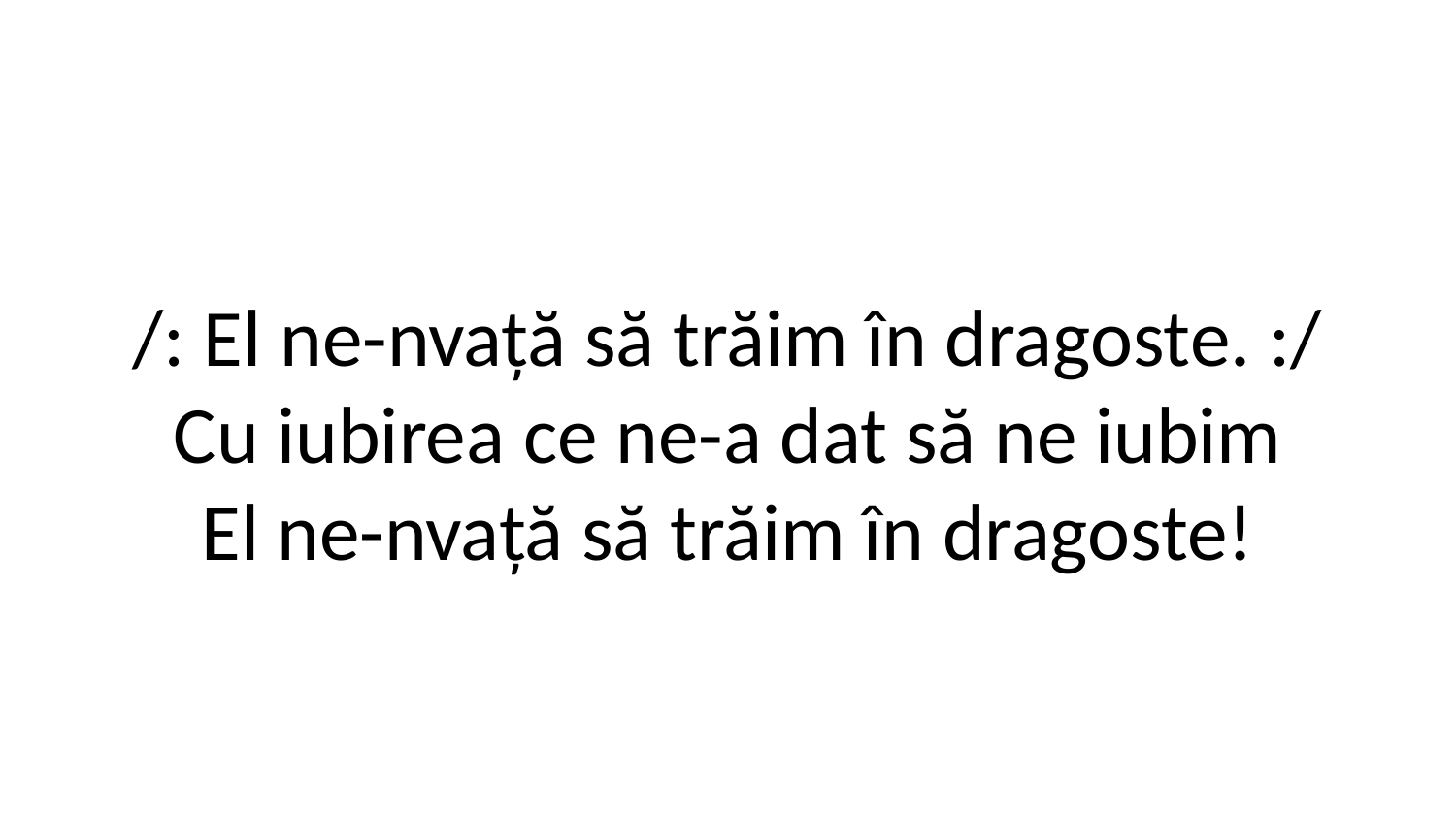

/: El ne-nvață să trăim în dragoste. :/
Cu iubirea ce ne-a dat să ne iubim
El ne-nvață să trăim în dragoste!